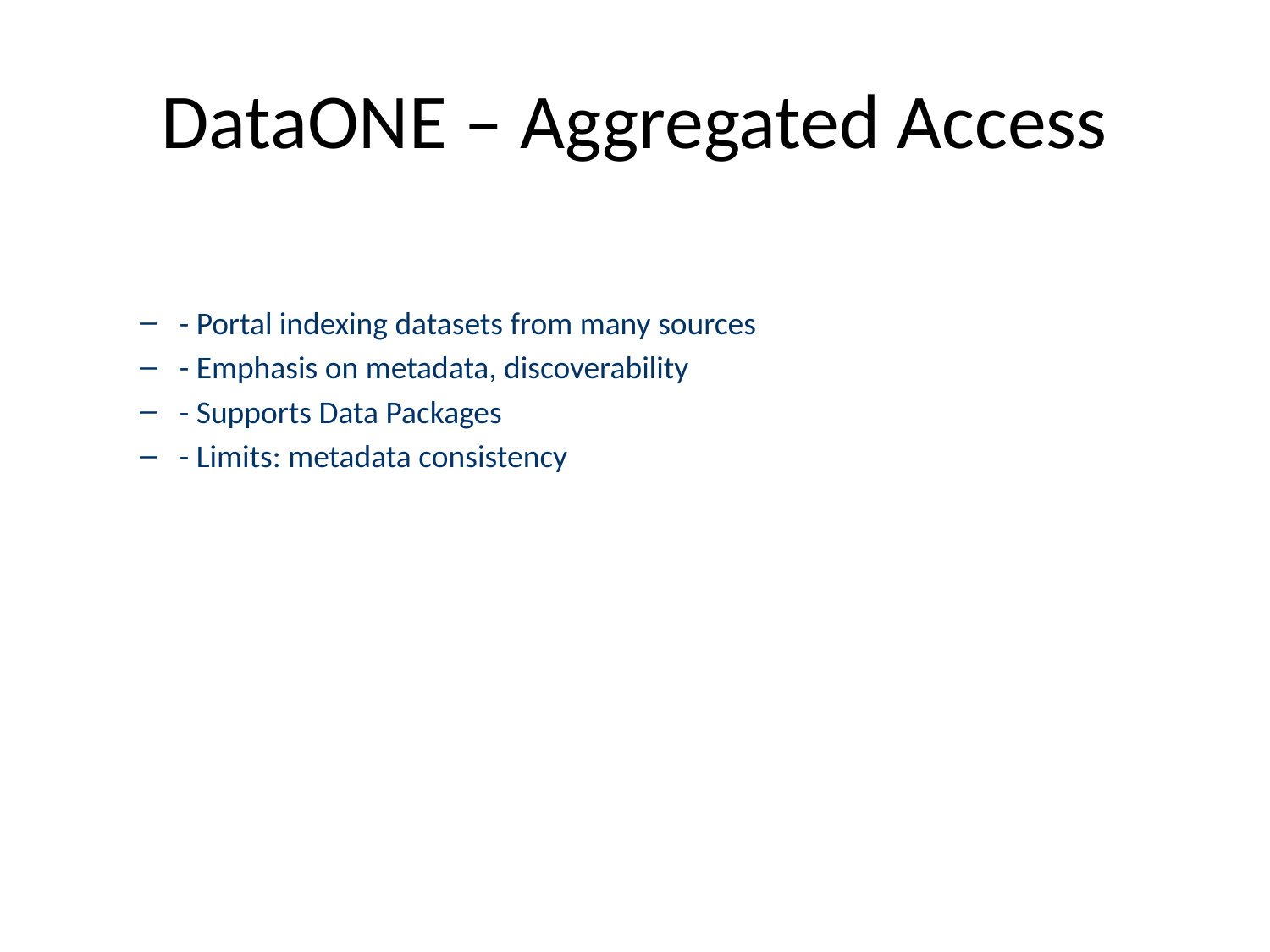

# DataONE – Aggregated Access

- Portal indexing datasets from many sources
- Emphasis on metadata, discoverability
- Supports Data Packages
- Limits: metadata consistency